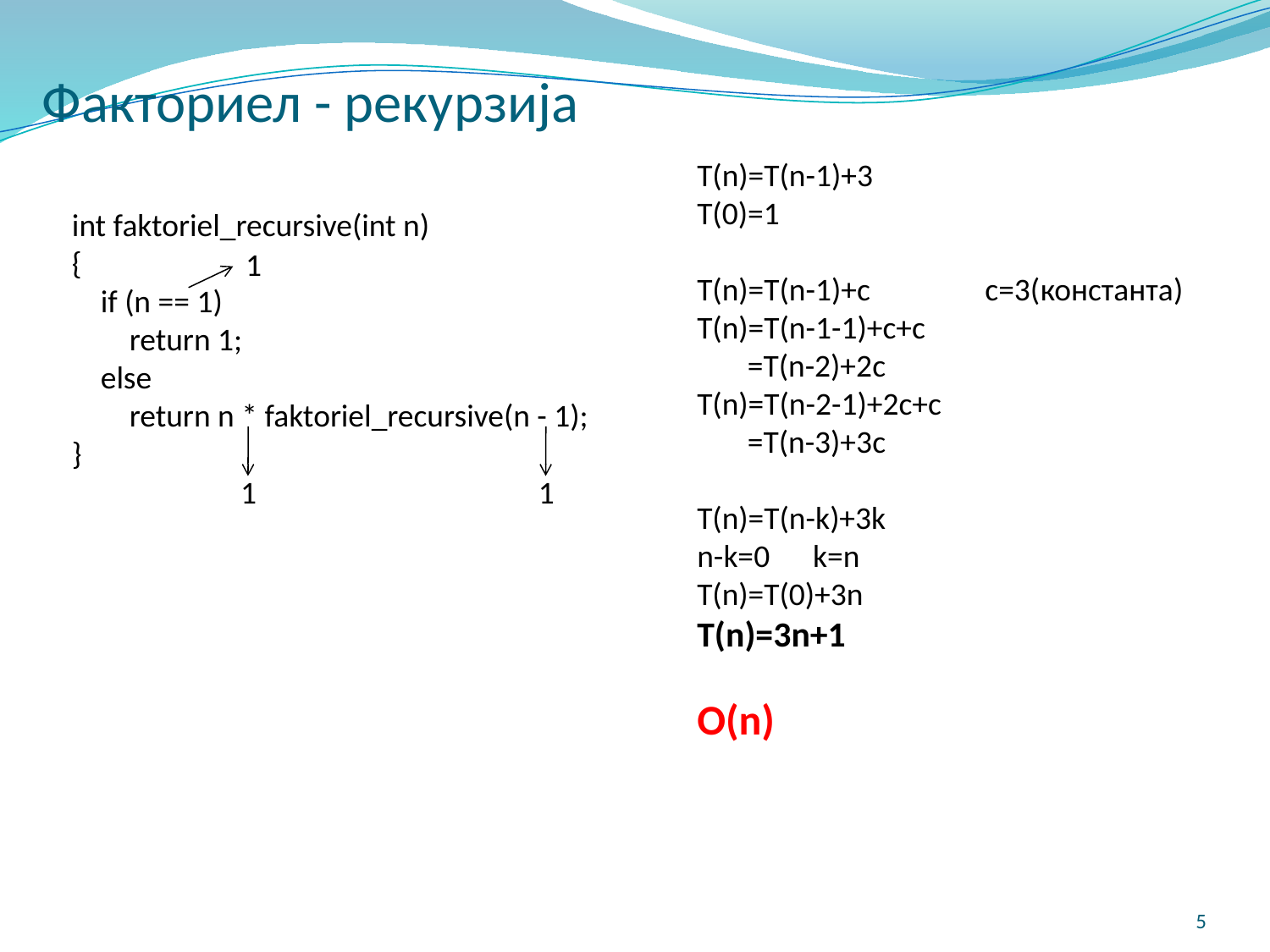

Факториел - рекурзија
T(n)=T(n-1)+3
T(0)=1

T(n)=T(n-1)+c                c=3(константа)
T(n)=T(n-1-1)+c+c
       =T(n-2)+2c
T(n)=T(n-2-1)+2c+c
       =T(n-3)+3c

T(n)=T(n-k)+3k
n-k=0      k=n
T(n)=T(0)+3n
T(n)=3n+1

O(n)
int faktoriel_recursive(int n)
{
    if (n == 1)
        return 1;
    else
        return n * faktoriel_recursive(n - 1);
}
1
1
1
5